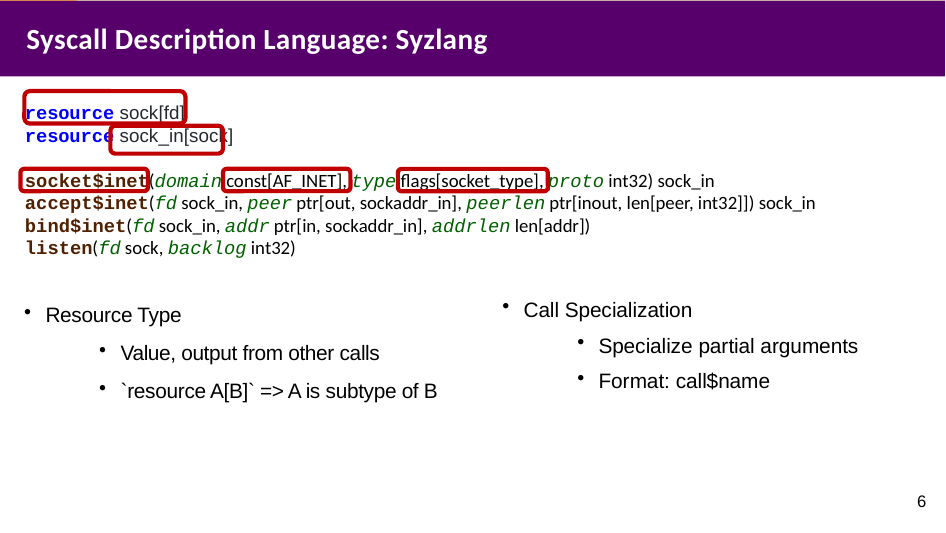

# Syscall Description Language: Syzlang

resource sock[fd]
resource sock_in[sock]

socket$inet(domain const[AF_INET], type flags[socket_type], proto int32) sock_in
accept$inet(fd sock_in, peer ptr[out, sockaddr_in], peerlen ptr[inout, len[peer, int32]]) sock_in
bind$inet(fd sock_in, addr ptr[in, sockaddr_in], addrlen len[addr])
listen(fd sock, backlog int32)

Resource Type
Value, output from other calls
`resource A[B]` => A is subtype of B
Call Specialization
Specialize partial arguments
Format: call$name
6